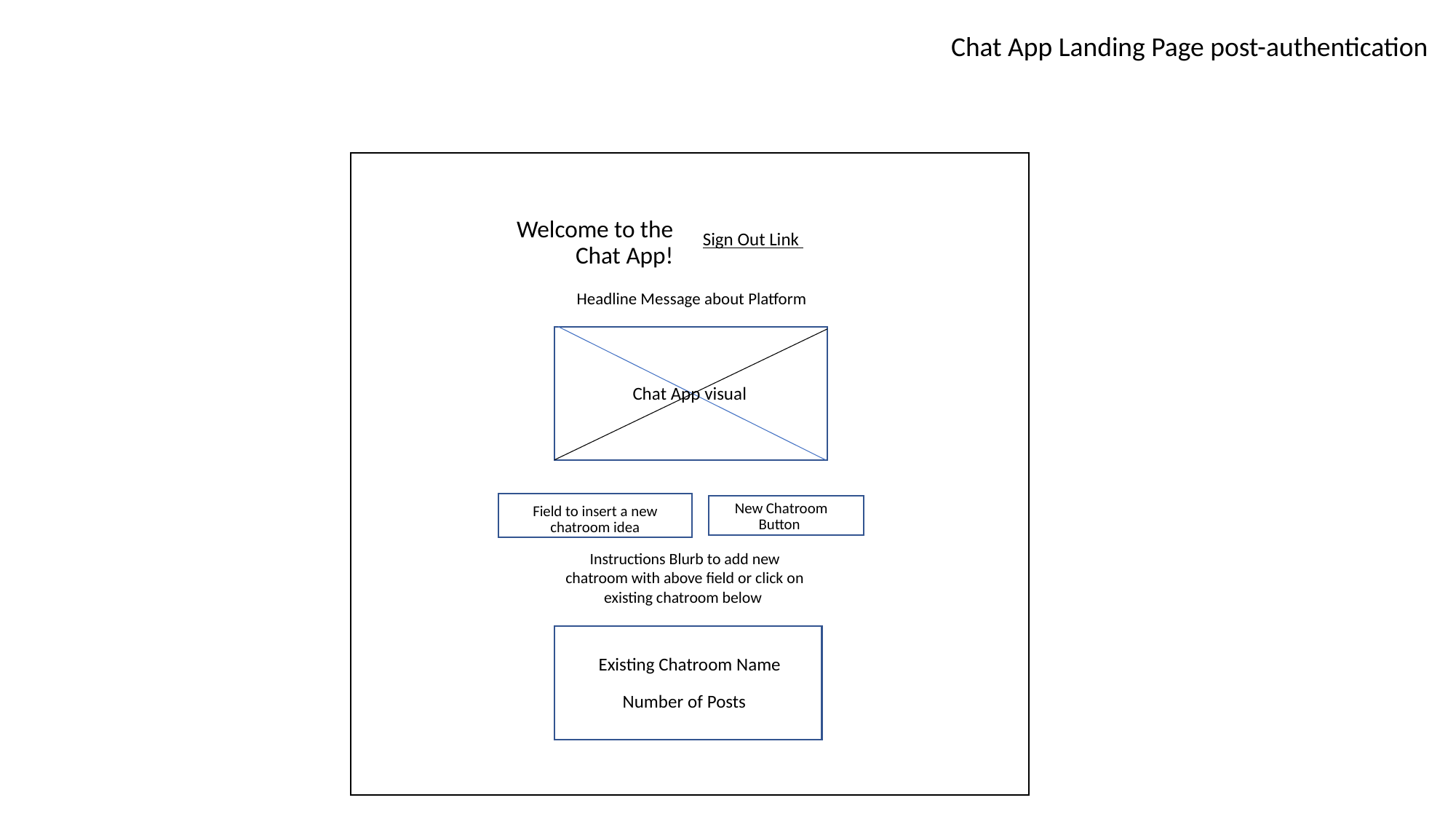

Chat App Landing Page post-authentication

Welcome to the Chat App!
Sign Out Link
Headline Message about Platform

Chat App visual

New Chatroom Button

Field to insert a new chatroom idea
Instructions Blurb to add new chatroom with above field or click on existing chatroom below

Existing Chatroom Name
Number of Posts